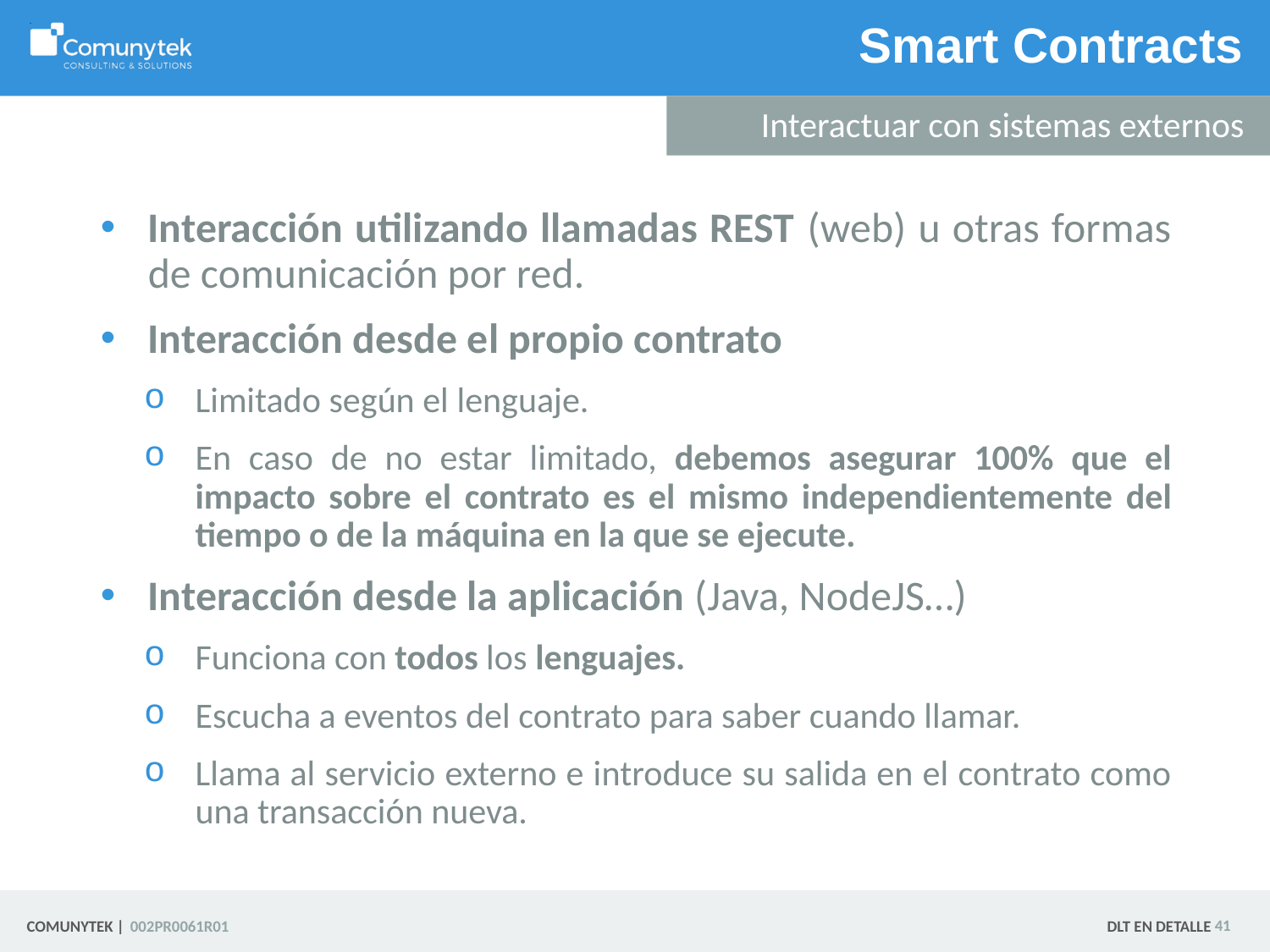

# Smart Contracts
Interactuar con sistemas externos
Interacción utilizando llamadas REST (web) u otras formas de comunicación por red.
Interacción desde el propio contrato
Limitado según el lenguaje.
En caso de no estar limitado, debemos asegurar 100% que el impacto sobre el contrato es el mismo independientemente del tiempo o de la máquina en la que se ejecute.
Interacción desde la aplicación (Java, NodeJS…)
Funciona con todos los lenguajes.
Escucha a eventos del contrato para saber cuando llamar.
Llama al servicio externo e introduce su salida en el contrato como una transacción nueva.

 41